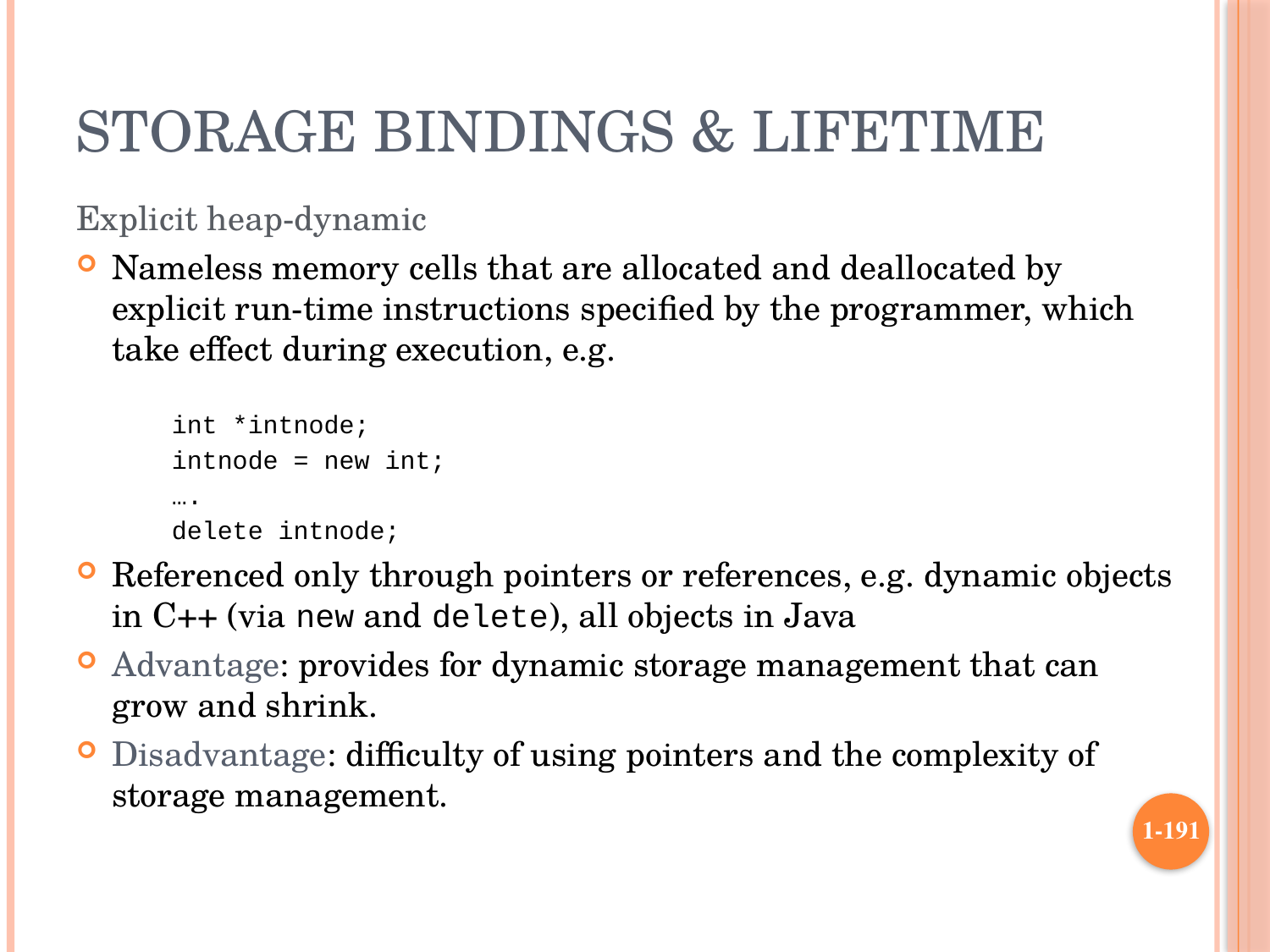

# Storage Bindings & Lifetime
Explicit heap-dynamic
Nameless memory cells that are allocated and deallocated by explicit run-time instructions specified by the programmer, which take effect during execution, e.g.

int *intnode;
intnode = new int;
….
delete intnode;
Referenced only through pointers or references, e.g. dynamic objects in C++ (via new and delete), all objects in Java
Advantage: provides for dynamic storage management that can grow and shrink.
Disadvantage: difficulty of using pointers and the complexity of storage management.

1-191